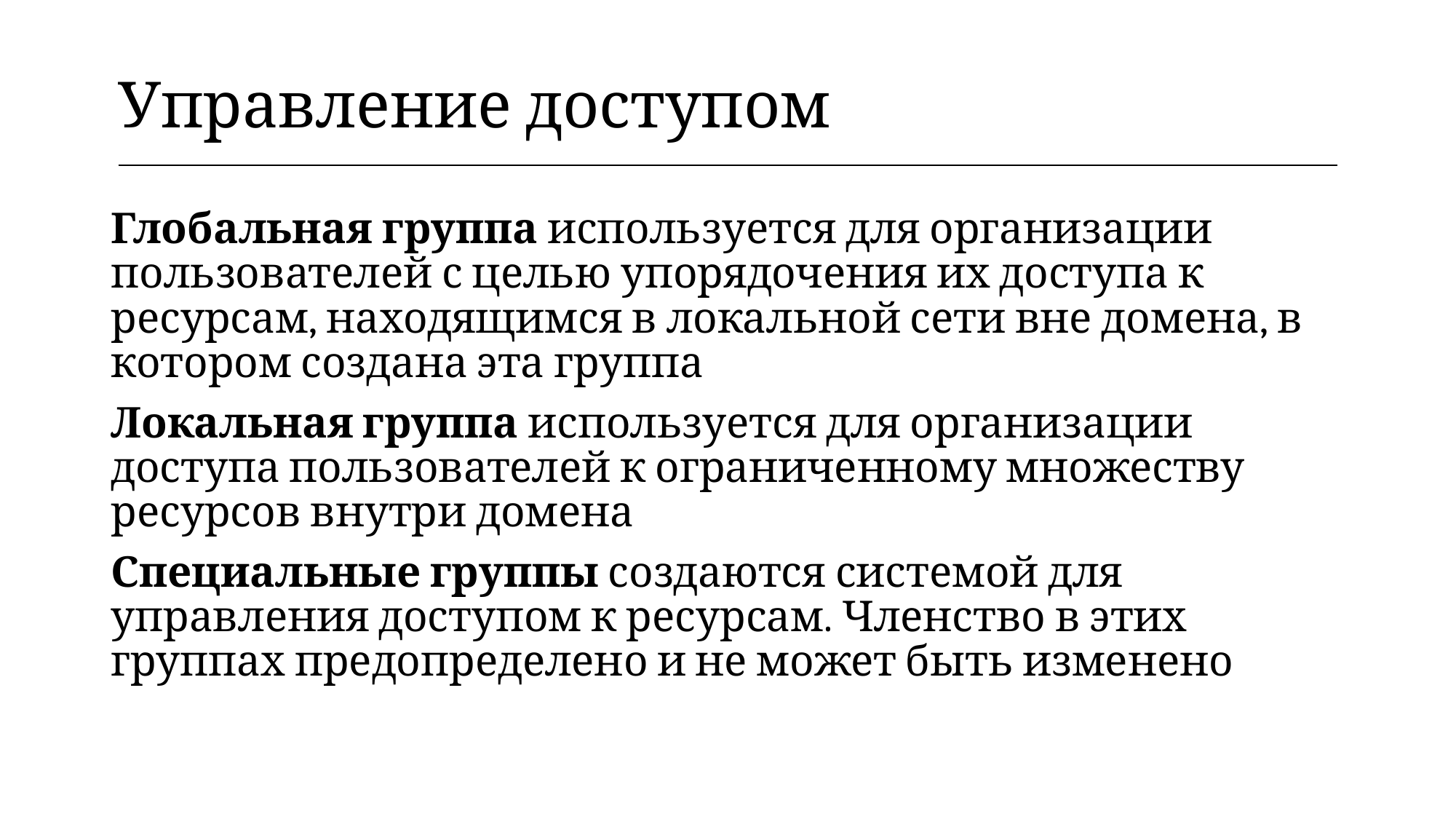

| Управление доступом |
| --- |
Глобальная группа используется для организации пользователей с целью упорядочения их доступа к ресурсам, находящимся в локальной сети вне домена, в котором создана эта группа
Локальная группа используется для организации доступа пользователей к ограниченному множеству ресурсов внутри домена
Специальные группы создаются системой для управления доступом к ресурсам. Членство в этих группах предопределено и не может быть изменено